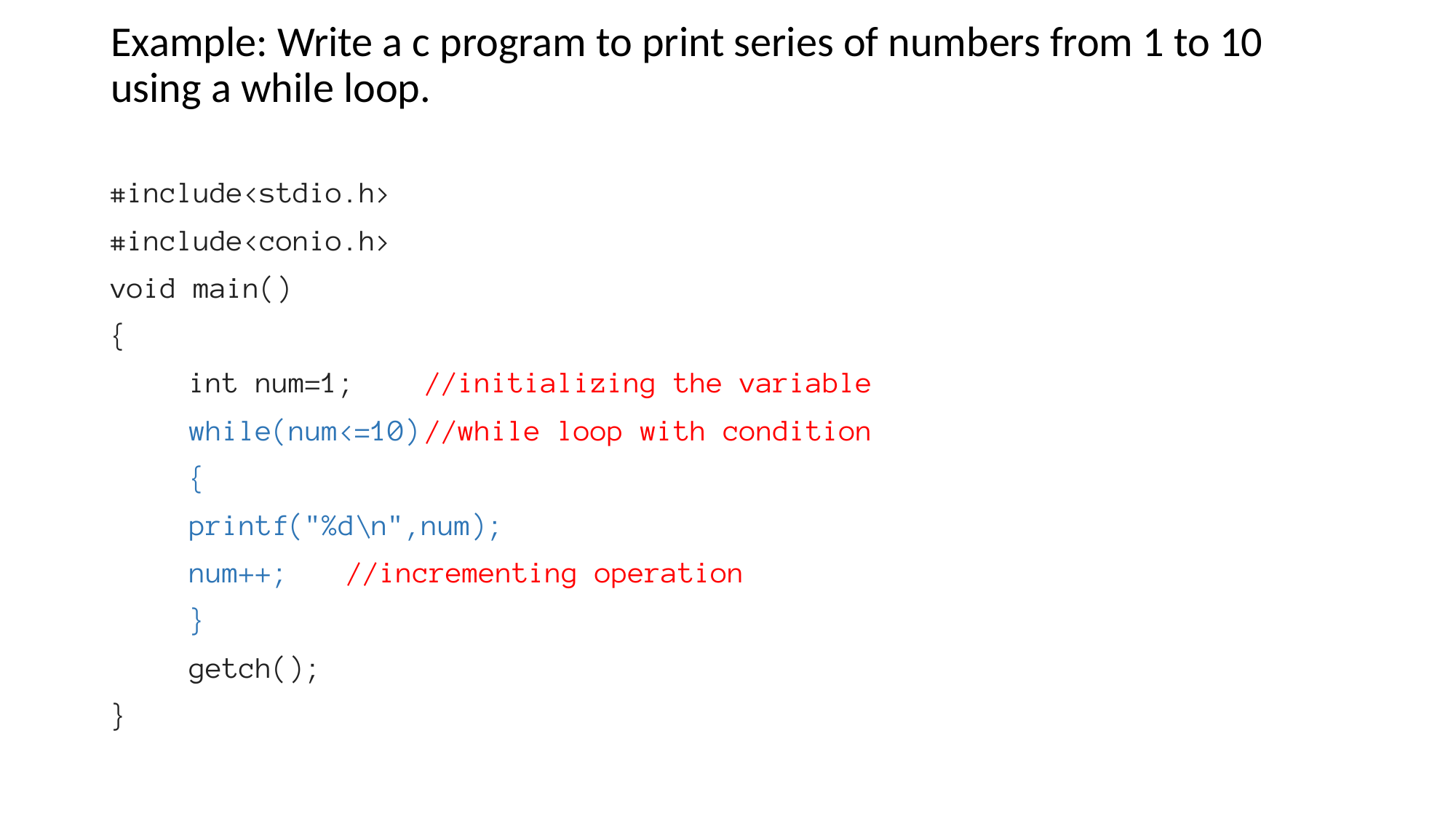

# Example: Write a c program to print series of numbers from 1 to 10 using a while loop.
#include<stdio.h>
#include<conio.h>
void main()
{
	int num=1;	//initializing the variable
	while(num<=10)	//while loop with condition
	{
		printf("%d\n",num);
		num++;		//incrementing operation
	}
	getch();
}